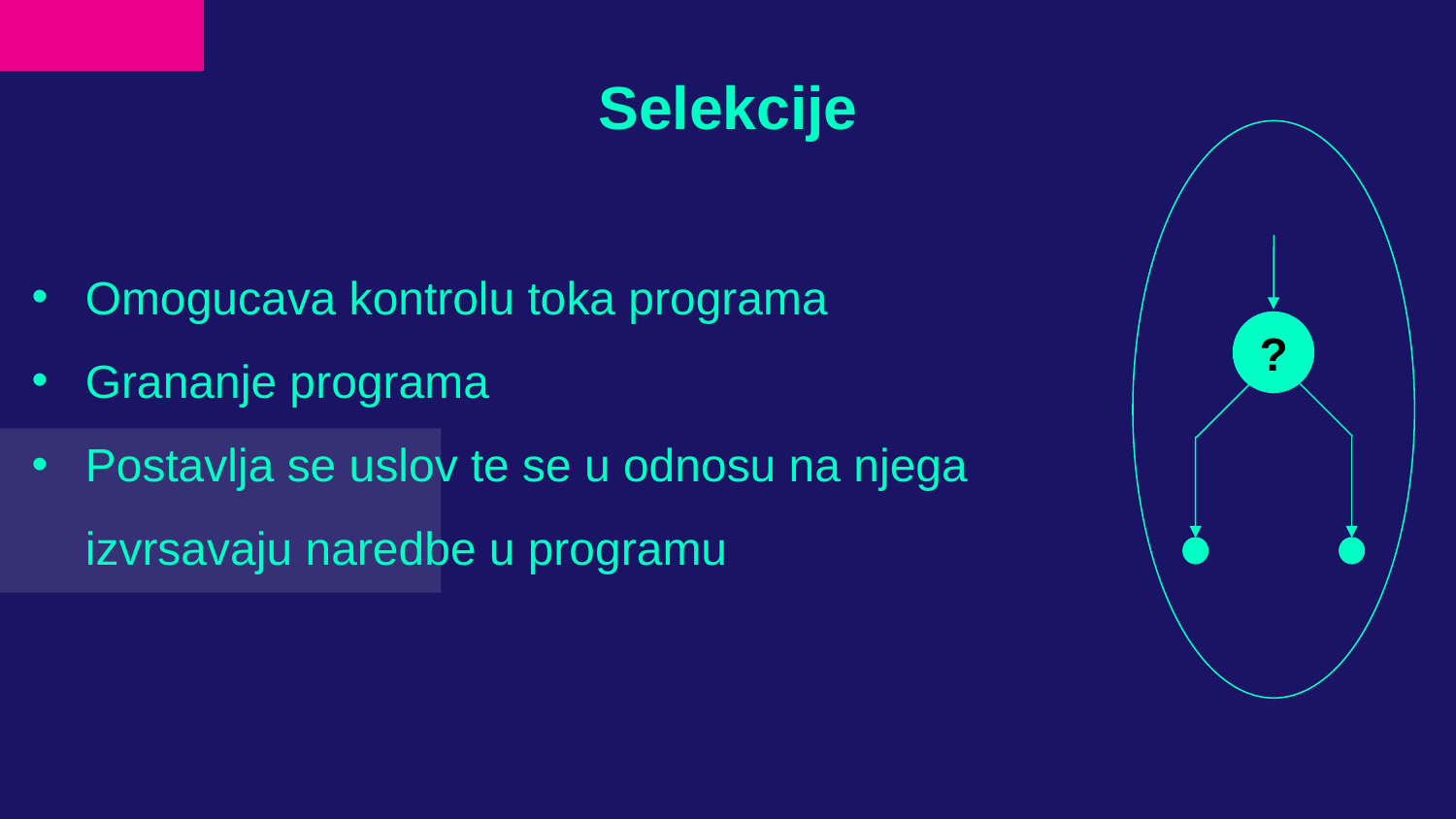

# Selekcije

Omogucava kontrolu toka programa
Grananje programa
Postavlja se uslov te se u odnosu na njega izvrsavaju naredbe u programu

?